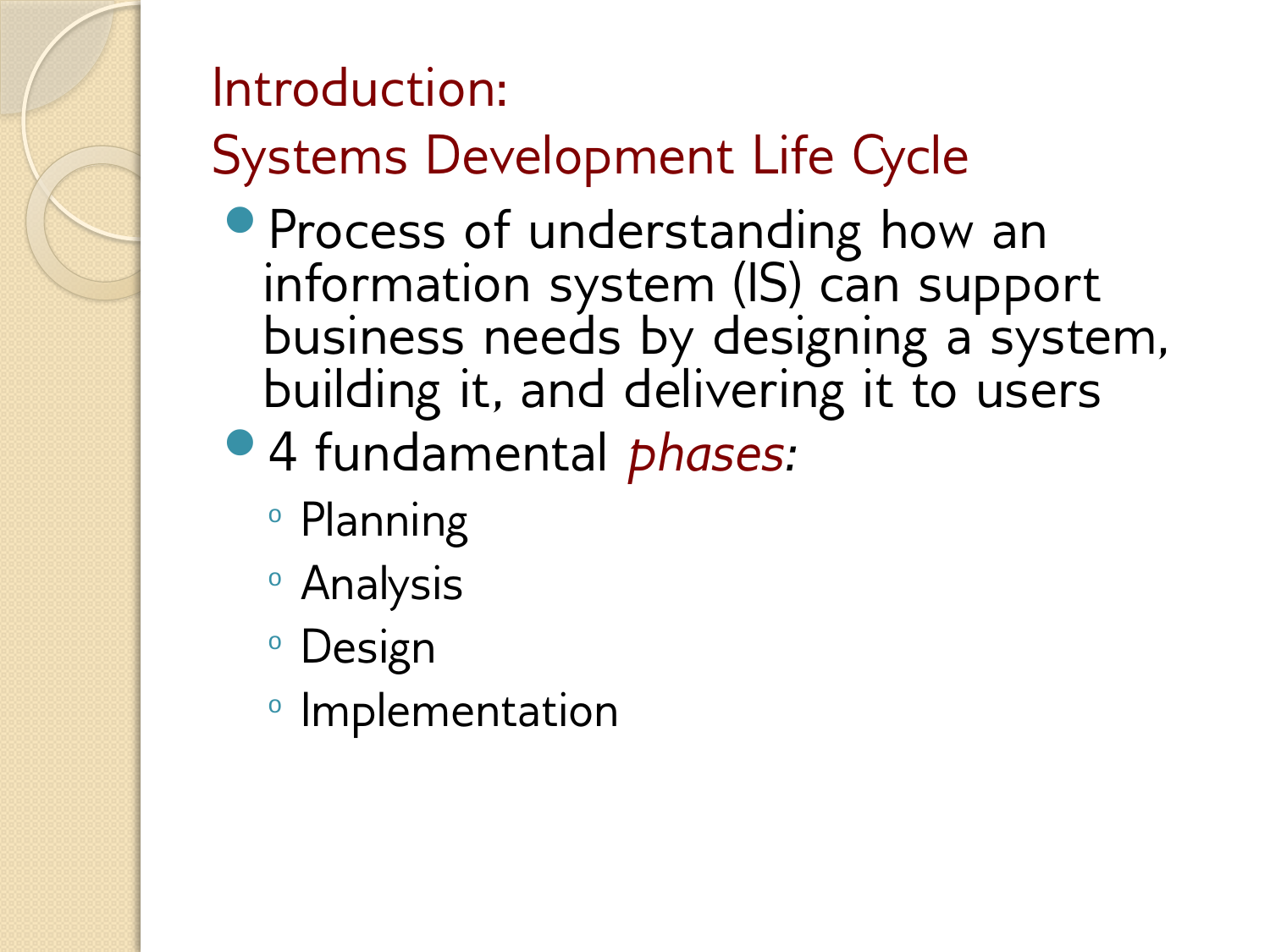

# Introduction: Systems Development Life Cycle
Process of understanding how an information system (IS) can support business needs by designing a system, building it, and delivering it to users
4 fundamental phases:
Planning
Analysis
Design
Implementation